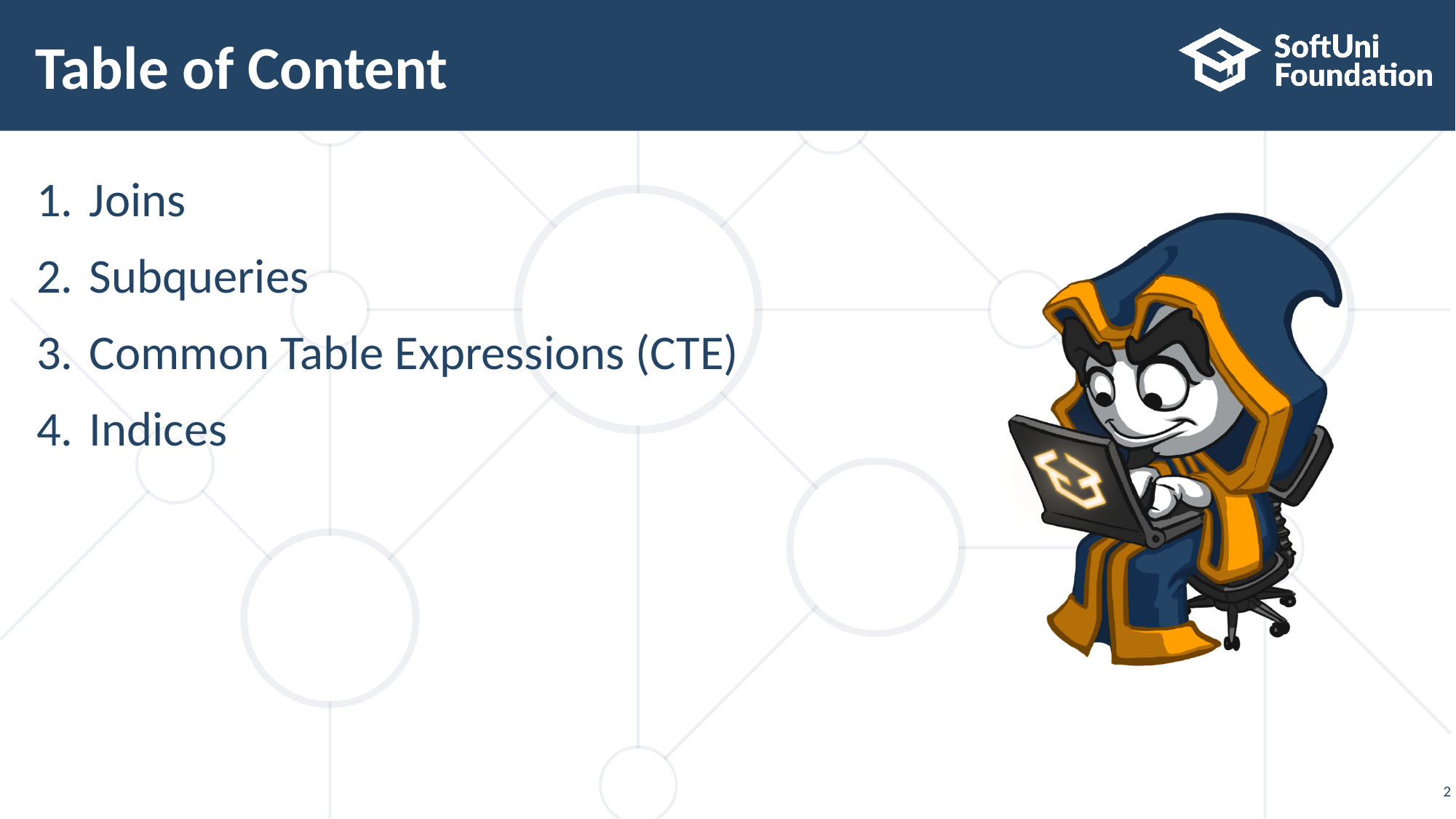

# Table of Content
Joins
Subqueries
Common Table Expressions (CTE)
Indices
2